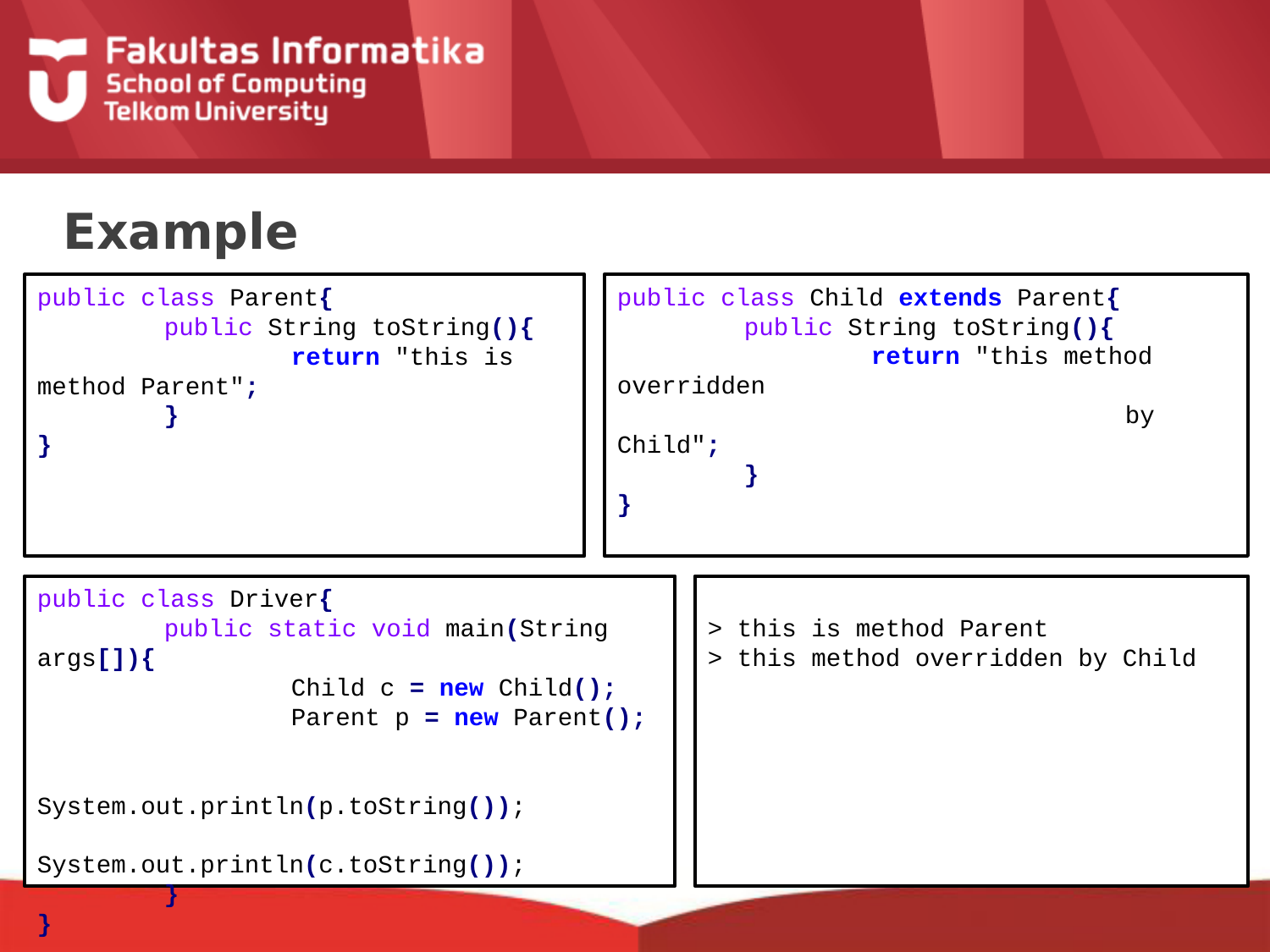

# Example
public class Parent{
	public String toString(){
		return "this is method Parent";
	}
}
public class Child extends Parent{
	public String toString(){
		return "this method overridden
				by Child";
	}
}
public class Driver{
	public static void main(String args[]){
		Child c = new Child();
		Parent p = new Parent();

		System.out.println(p.toString());
		System.out.println(c.toString());
	}
}

> this is method Parent
> this method overridden by Child